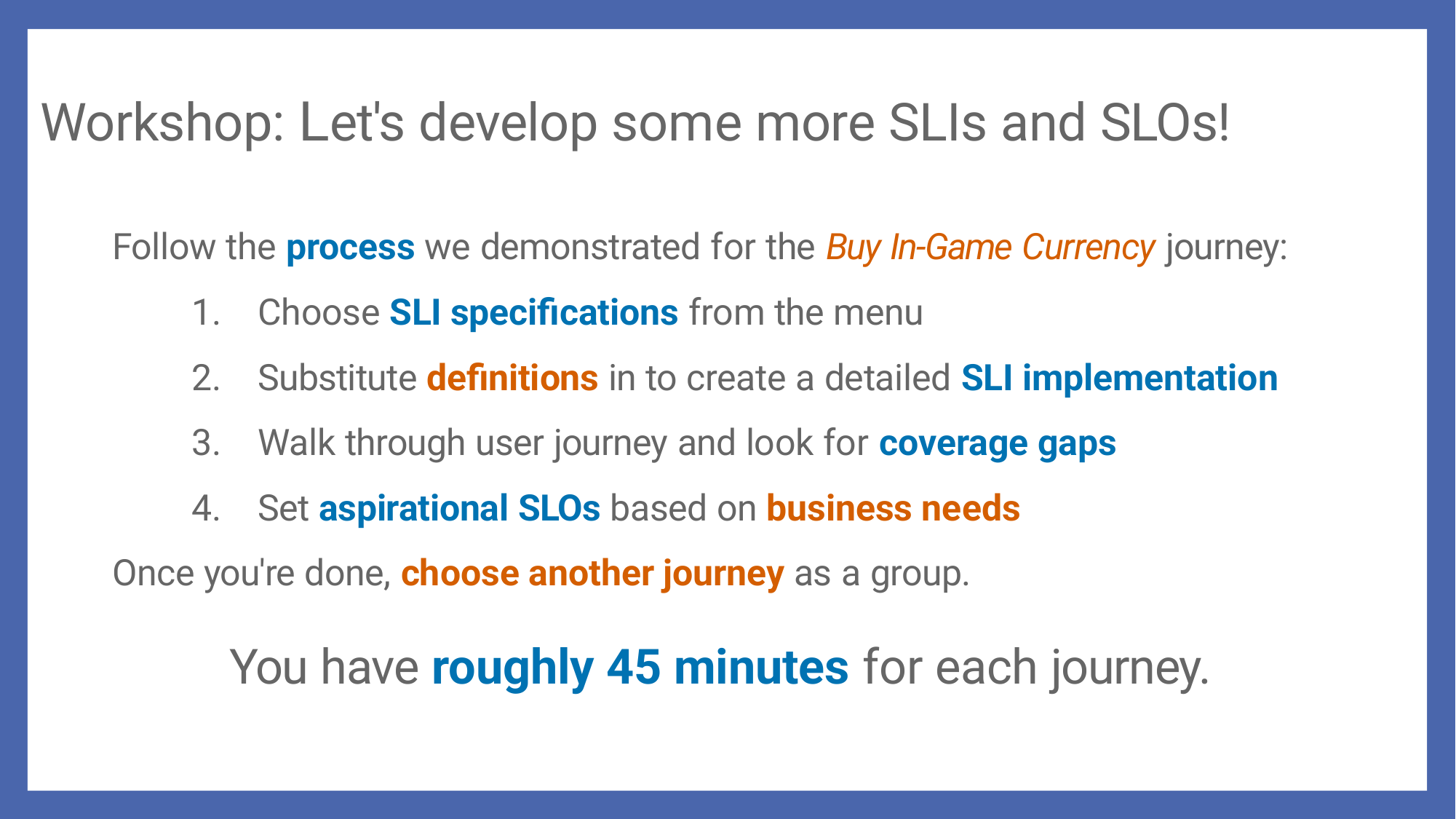

# Workshop: Let's develop some more SLIs and SLOs!
Follow the process we demonstrated for the Buy In-Game Currency journey:
Choose SLI speciﬁcations from the menu
Substitute deﬁnitions in to create a detailed SLI implementation
Walk through user journey and look for coverage gaps
Set aspirational SLOs based on business needs
Once you're done, choose another journey as a group.

You have roughly 45 minutes for each journey.